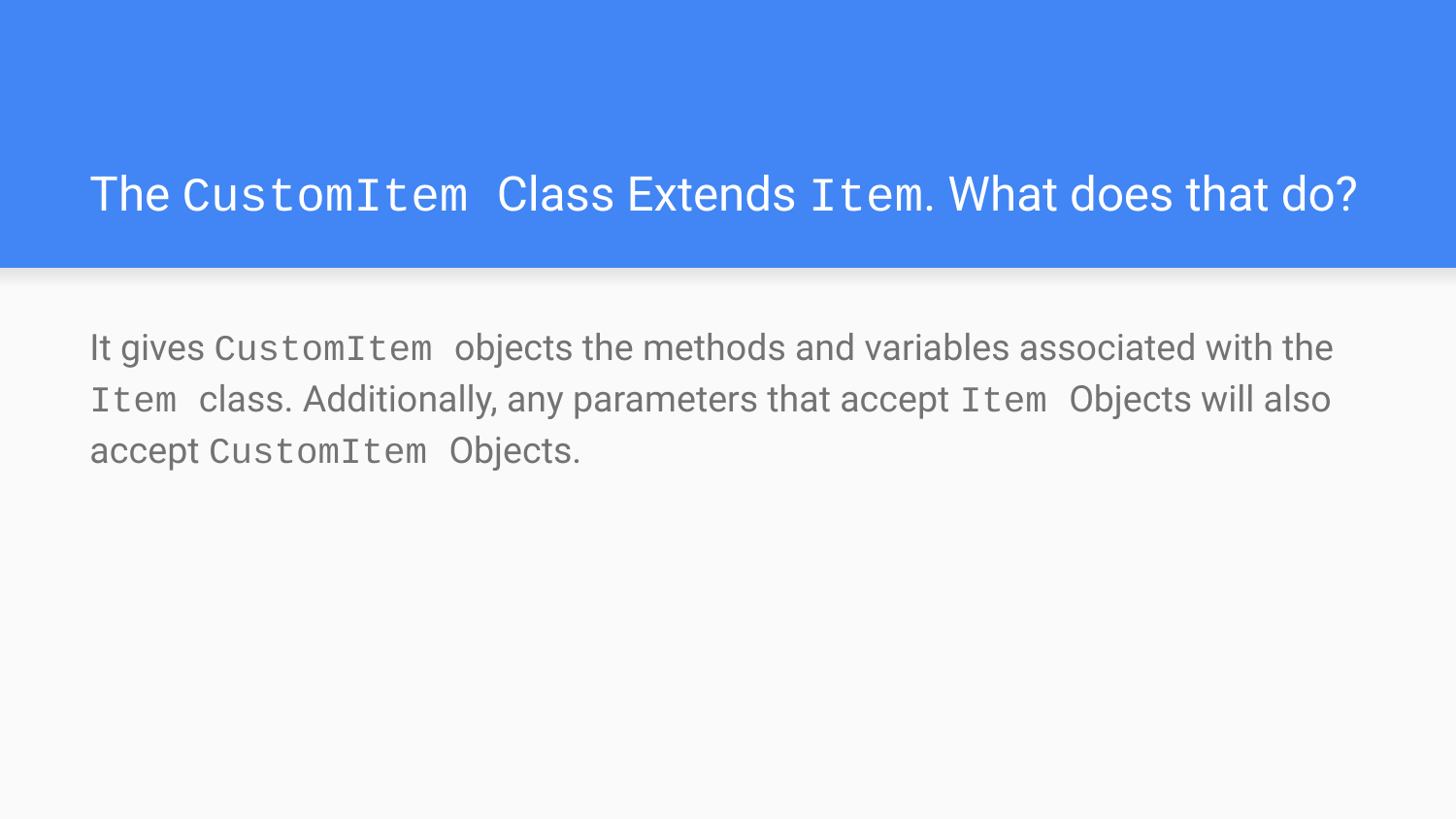

# The CustomItem Class Extends Item. What does that do?
It gives CustomItem objects the methods and variables associated with the Item class. Additionally, any parameters that accept Item Objects will also accept CustomItem Objects.